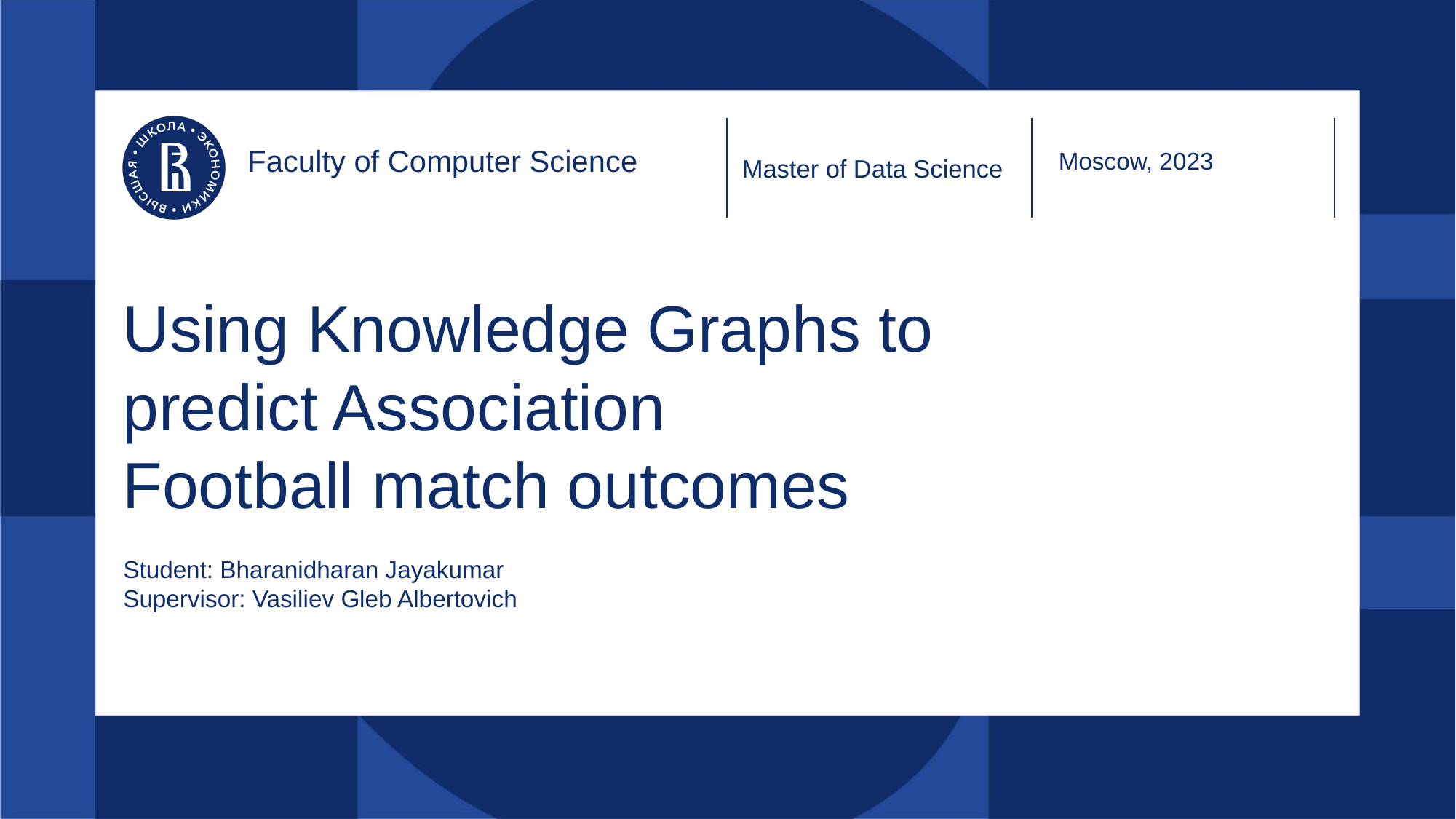

Faculty of Computer Science

Moscow, 2023

Master of Data Science

# Using Knowledge Graphs to predict Association
Football match outcomes

Student: Bharanidharan Jayakumar
Supervisor: Vasiliev Gleb Albertovich